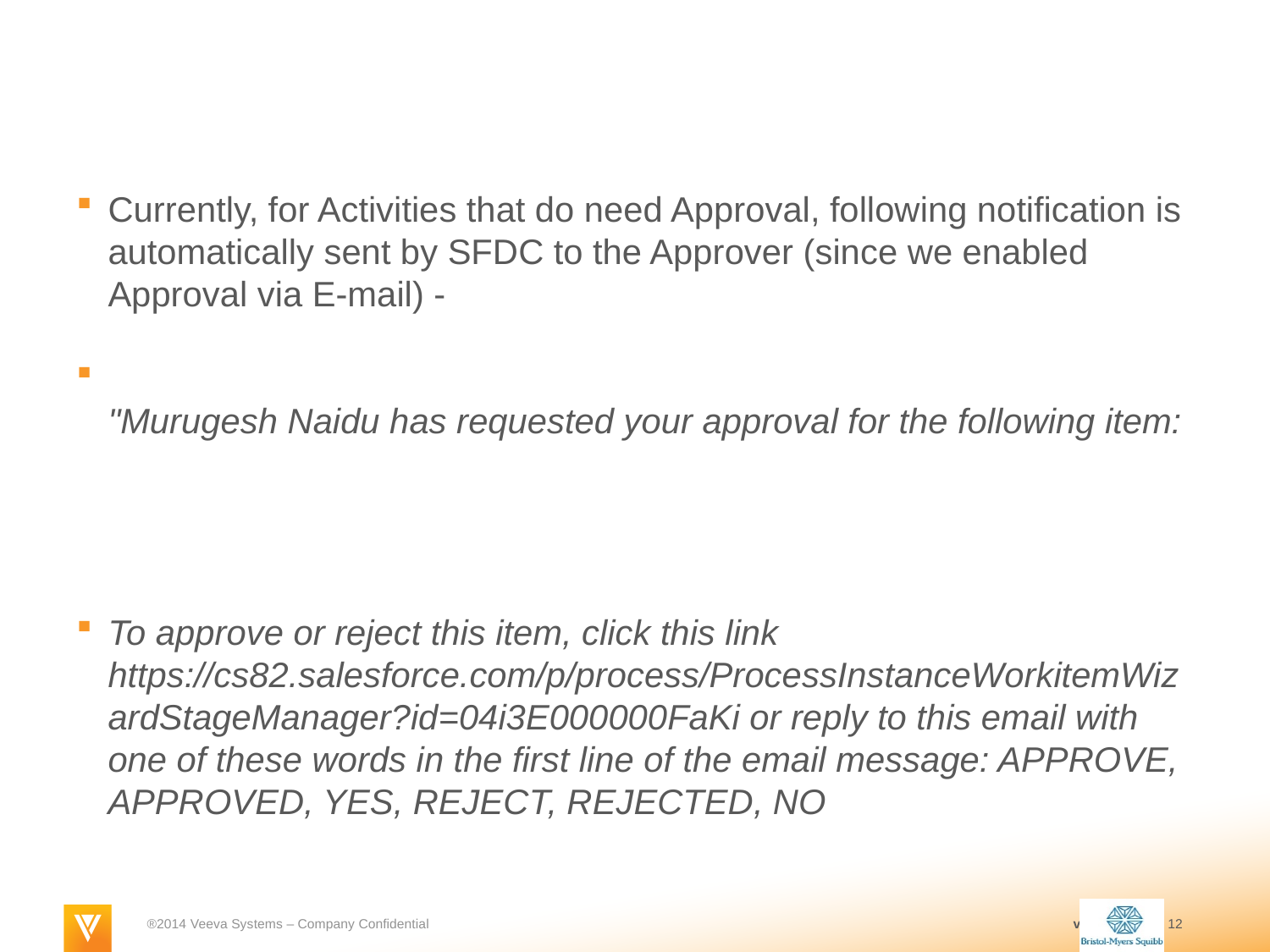

#
Currently, for Activities that do need Approval, following notification is automatically sent by SFDC to the Approver (since we enabled Approval via E-mail) -
"Murugesh Naidu has requested your approval for the following item:

To approve or reject this item, click this link https://cs82.salesforce.com/p/process/ProcessInstanceWorkitemWizardStageManager?id=04i3E000000FaKi or reply to this email with one of these words in the first line of the email message: APPROVE, APPROVED, YES, REJECT, REJECTED, NO

If replying via email, you can also add comments on the second line. Comments will be stored with the approval request in Salesforce CRM.

Thank you,
Salesforce"